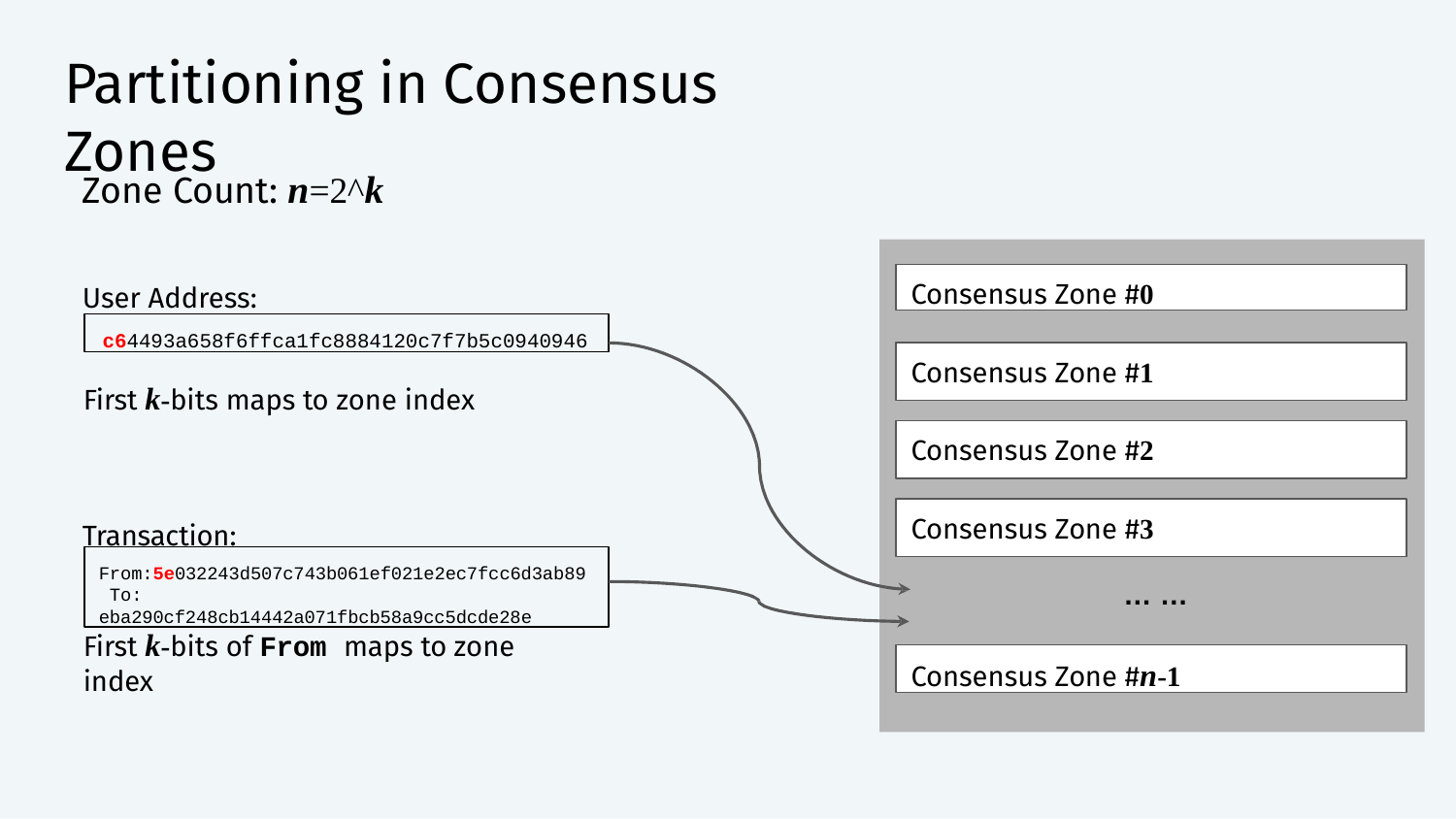

# Partitioning in Consensus Zones
Zone Count: n=2^k

Consensus Zone #0
User Address:
c64493a658f6ffca1fc8884120c7f7b5c0940946

Consensus Zone #1
First k-bits maps to zone index

Consensus Zone #2

Consensus Zone #3
Transaction:
From:5e032243d507c743b061ef021e2ec7fcc6d3ab89  To:	eba290cf248cb14442a071fbcb58a9cc5dcde28e
… …

First k-bits of From maps to zone index
Consensus Zone #n-1